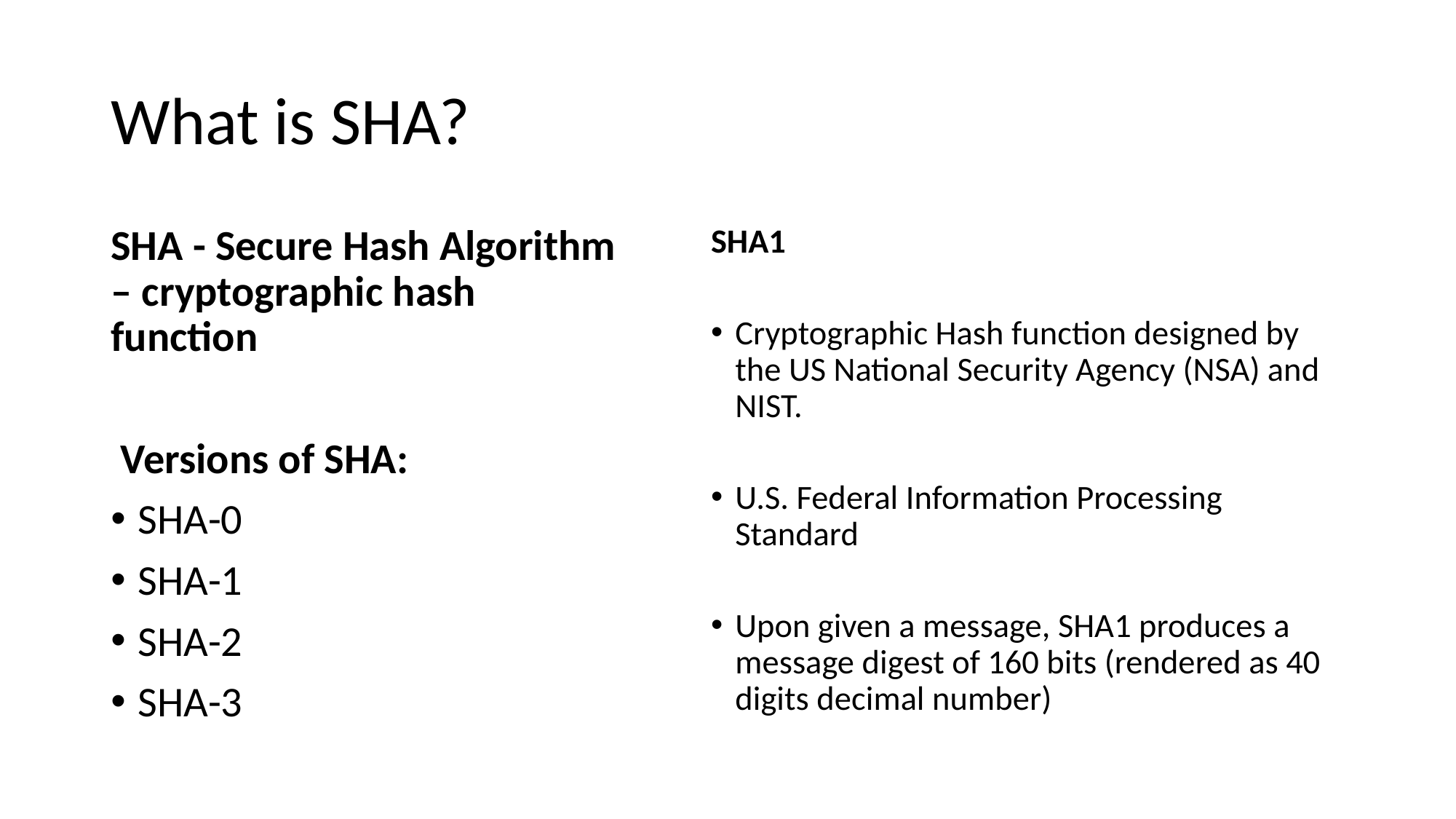

# What is SHA?
SHA - Secure Hash Algorithm – cryptographic hash function

 Versions of SHA:
SHA-0
SHA-1
SHA-2
SHA-3

SHA1

Cryptographic Hash function designed by the US National Security Agency (NSA) and NIST.

U.S. Federal Information Processing Standard

Upon given a message, SHA1 produces a message digest of 160 bits (rendered as 40 digits decimal number)